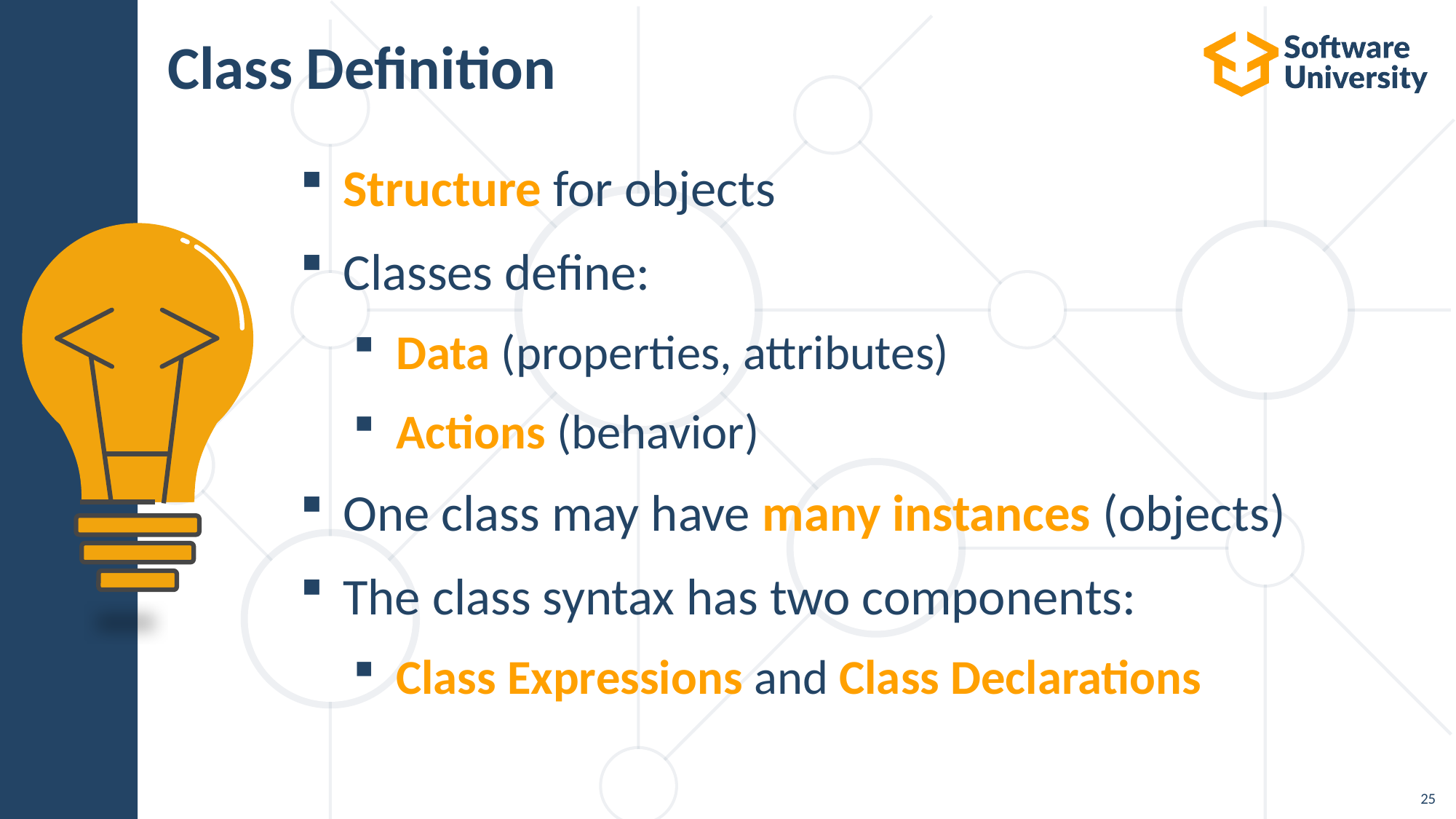

# Class Definition
Structure for objects
Classes define:
Data (properties, attributes)
Actions (behavior)
One class may have many instances (objects)
The class syntax has two components:
Class Expressions and Class Declarations

25